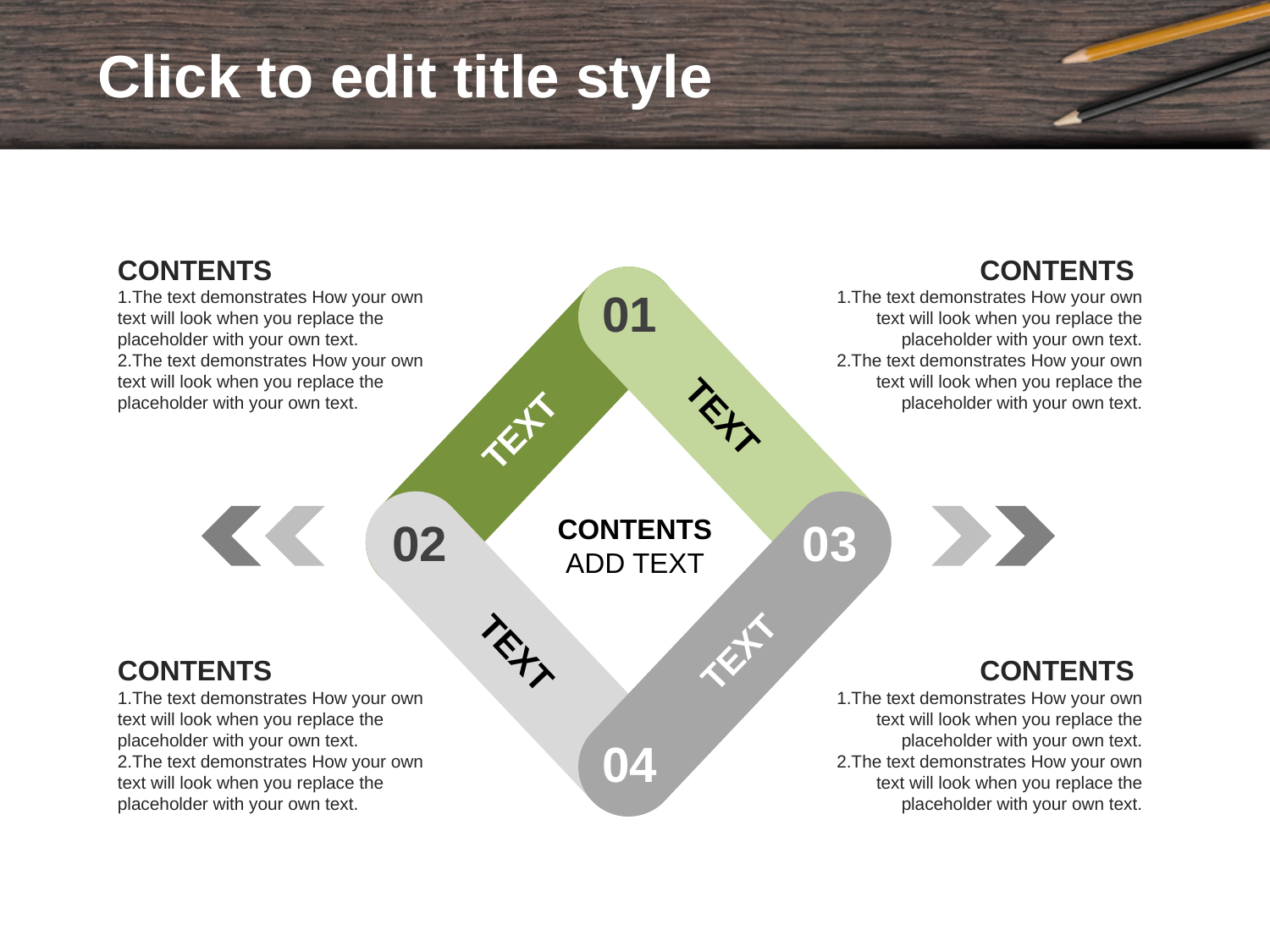

# Click to edit title style
CONTENTS
1.The text demonstrates How your own text will look when you replace the placeholder with your own text.
2.The text demonstrates How your own text will look when you replace the placeholder with your own text.
CONTENTS
1.The text demonstrates How your own text will look when you replace the placeholder with your own text.
2.The text demonstrates How your own text will look when you replace the placeholder with your own text.
01

TEXT
TEXT
CONTENTS
ADD TEXT

02
03

TEXT
TEXT
CONTENTS
1.The text demonstrates How your own text will look when you replace the placeholder with your own text.
2.The text demonstrates How your own text will look when you replace the placeholder with your own text.
CONTENTS
1.The text demonstrates How your own text will look when you replace the placeholder with your own text.
2.The text demonstrates How your own text will look when you replace the placeholder with your own text.
04